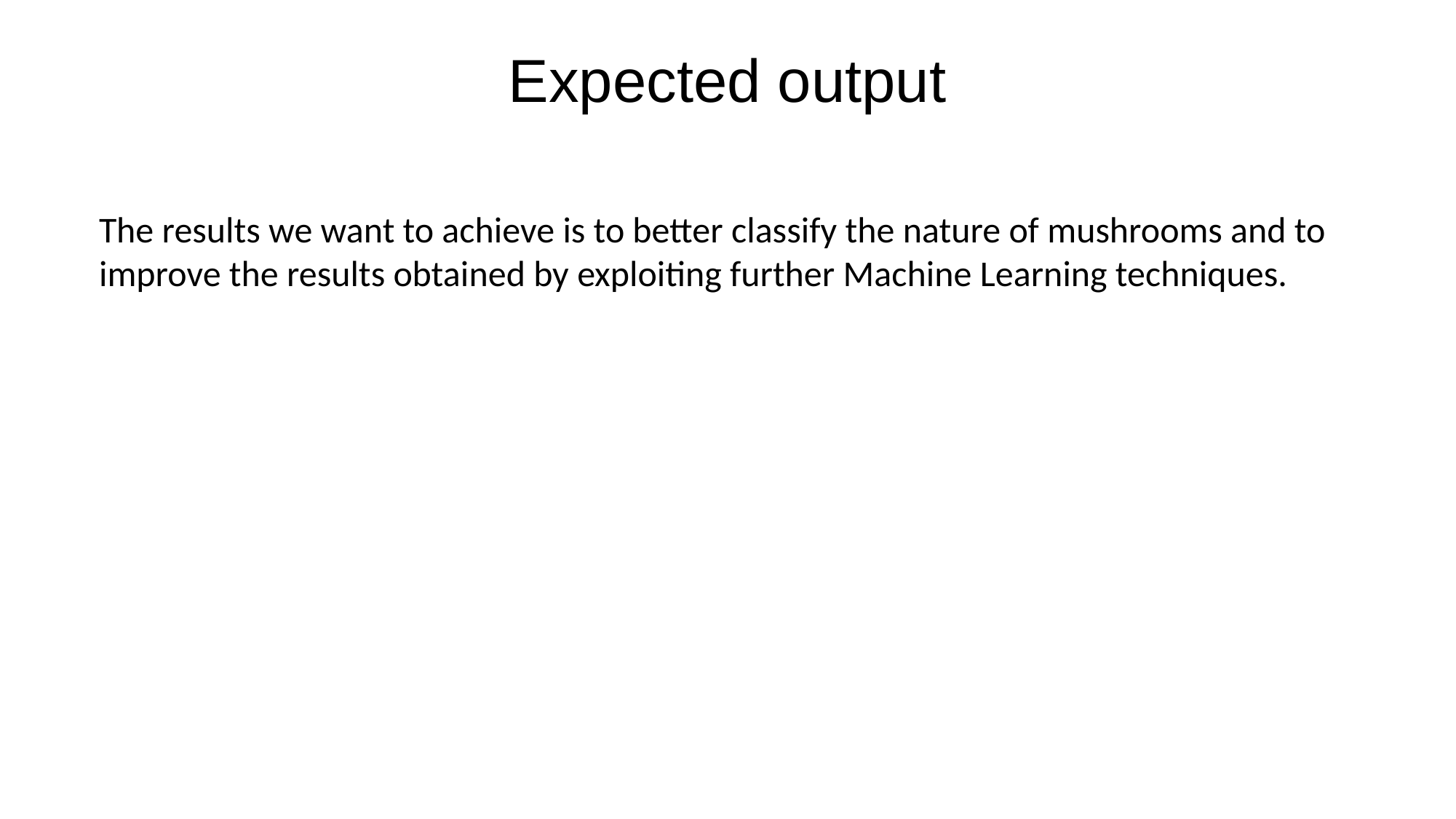

Expected output
The results we want to achieve is to better classify the nature of mushrooms and to improve the results obtained by exploiting further Machine Learning techniques.